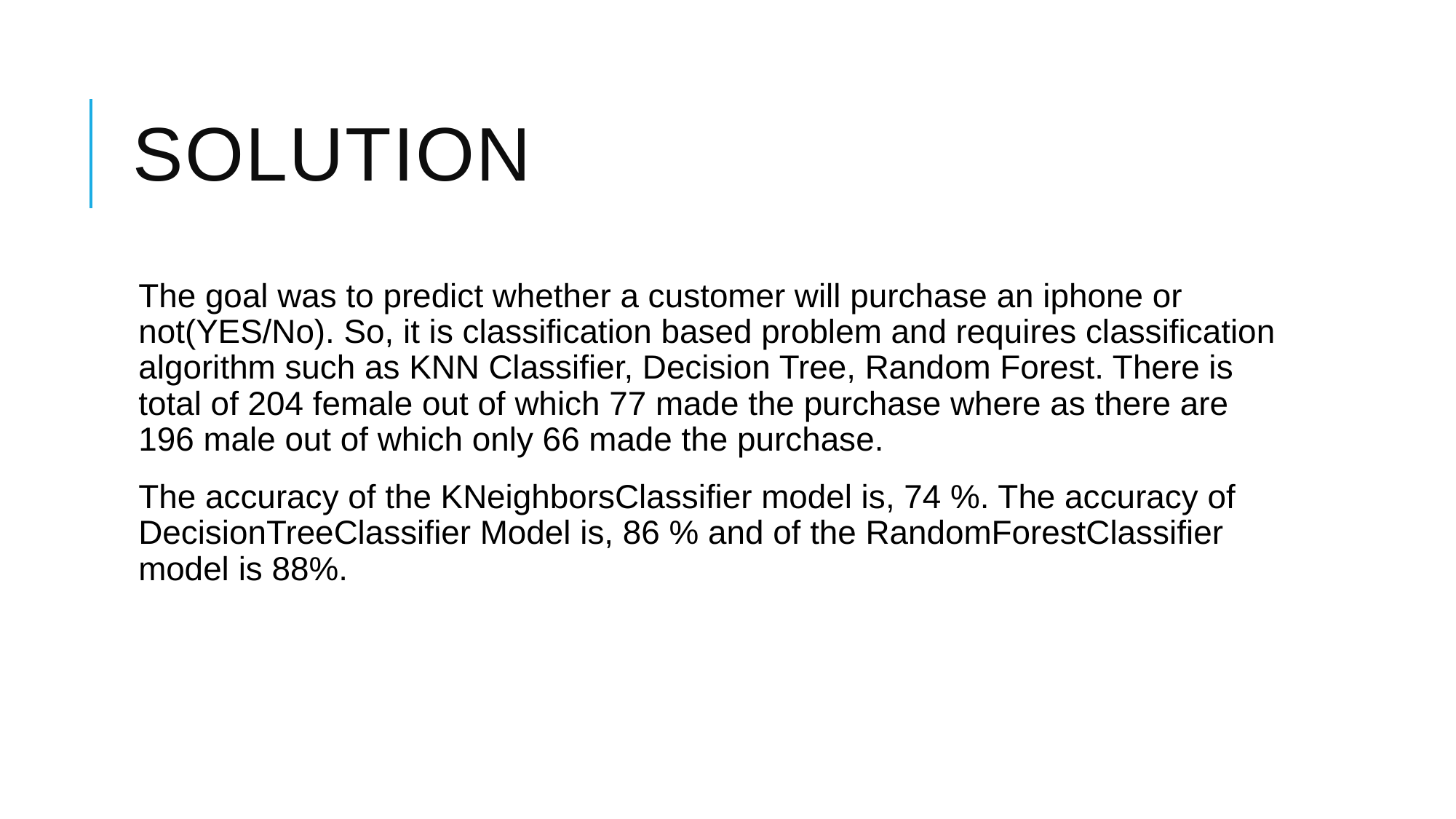

# solution
The goal was to predict whether a customer will purchase an iphone or not(YES/No). So, it is classification based problem and requires classification algorithm such as KNN Classifier, Decision Tree, Random Forest. There is total of 204 female out of which 77 made the purchase where as there are 196 male out of which only 66 made the purchase.
The accuracy of the KNeighborsClassifier model is, 74 %. The accuracy of DecisionTreeClassifier Model is, 86 % and of the RandomForestClassifier model is 88%.